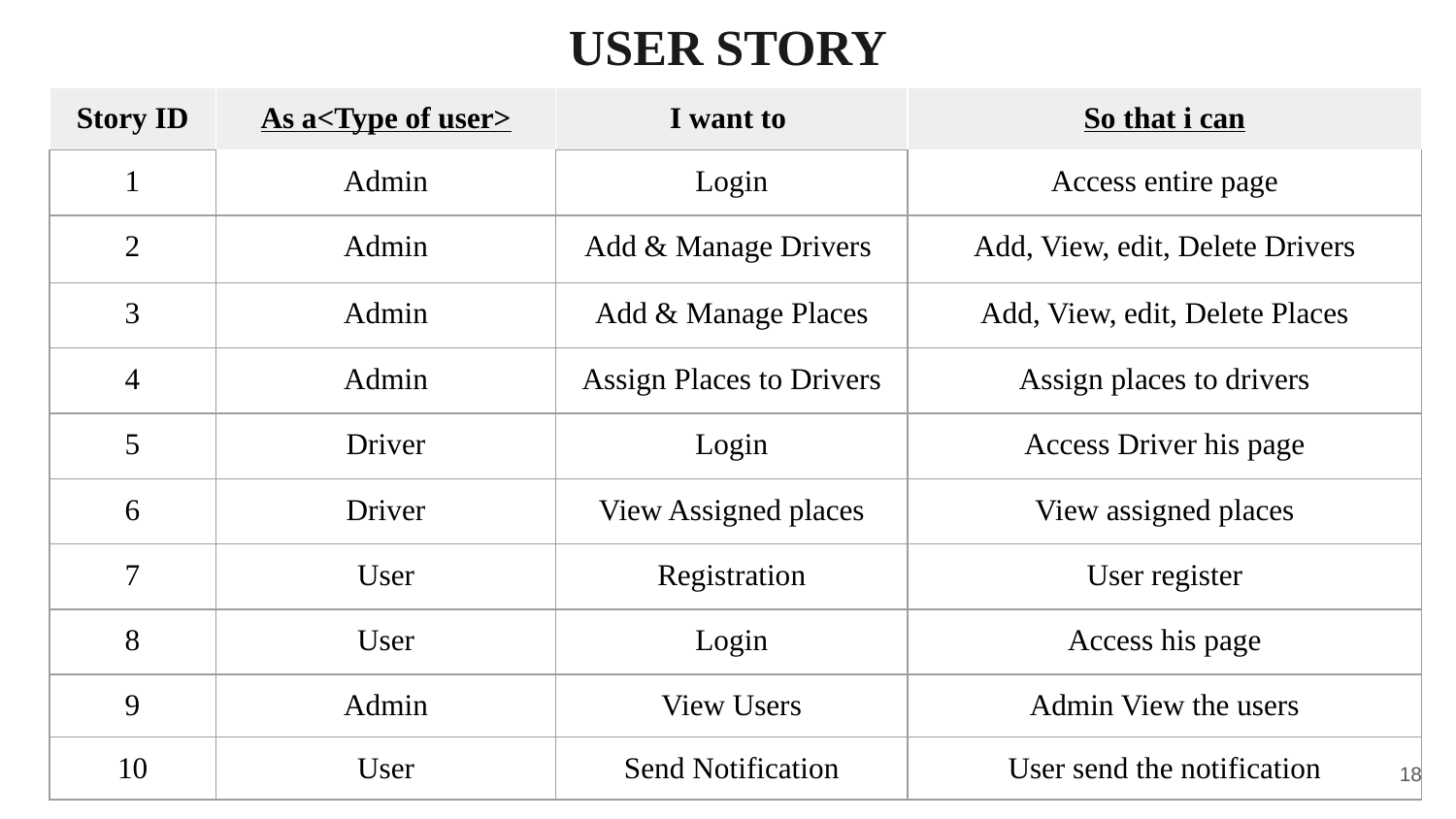

USER STORY
| Story ID | As a<Type of user> | I want to | So that i can |
| --- | --- | --- | --- |
| 1 | Admin | Login | Access entire page |
| 2 | Admin | Add & Manage Drivers | Add, View, edit, Delete Drivers |
| 3 | Admin | Add & Manage Places | Add, View, edit, Delete Places |
| 4 | Admin | Assign Places to Drivers | Assign places to drivers |
| 5 | Driver | Login | Access Driver his page |
| 6 | Driver | View Assigned places | View assigned places |
| 7 | User | Registration | User register |
| 8 | User | Login | Access his page |
| 9 | Admin | View Users | Admin View the users |
| 10 | User | Send Notification | User send the notification |
18